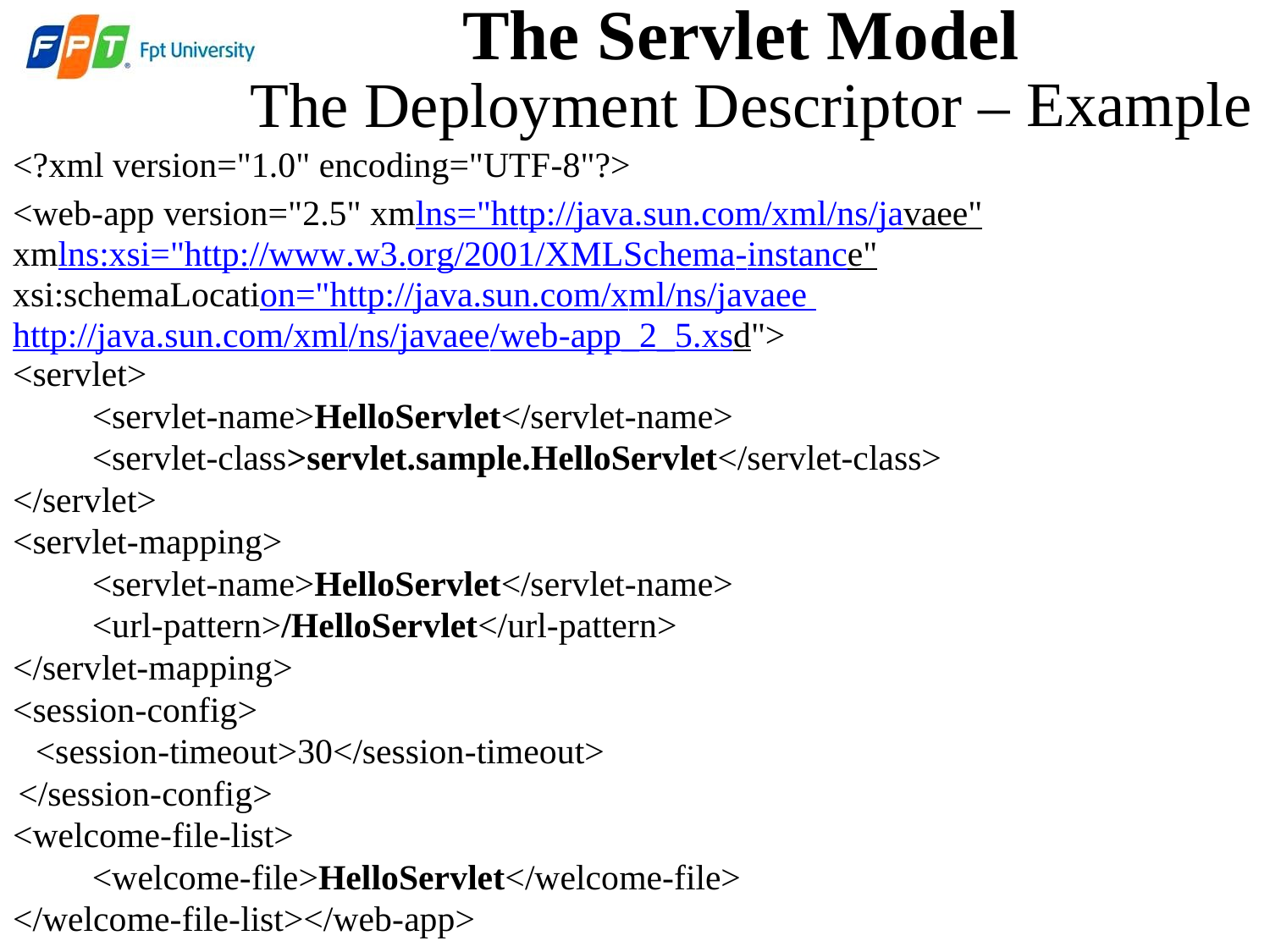

The Servlet Model
The Deployment Descriptor –
<?xml version="1.0" encoding="UTF-8"?>
<web-app version="2.5" xmlns="http://java.sun.com/xml/ns/javaee"
xmlns:xsi="http://www.w3.org/2001/XMLSchema-instance"
xsi:schemaLocation="http://java.sun.com/xml/ns/javaee
http://java.sun.com/xml/ns/javaee/web-app_2_5.xsd">
<servlet>
<servlet-name>HelloServlet</servlet-name>
<servlet-class>servlet.sample.HelloServlet</servlet-class>
</servlet>
<servlet-mapping>
<servlet-name>HelloServlet</servlet-name>
<url-pattern>/HelloServlet</url-pattern>
</servlet-mapping>
<session-config>
<session-timeout>30</session-timeout>
</session-config>
<welcome-file-list>
<welcome-file>HelloServlet</welcome-file>
</welcome-file-list></web-app>
Example